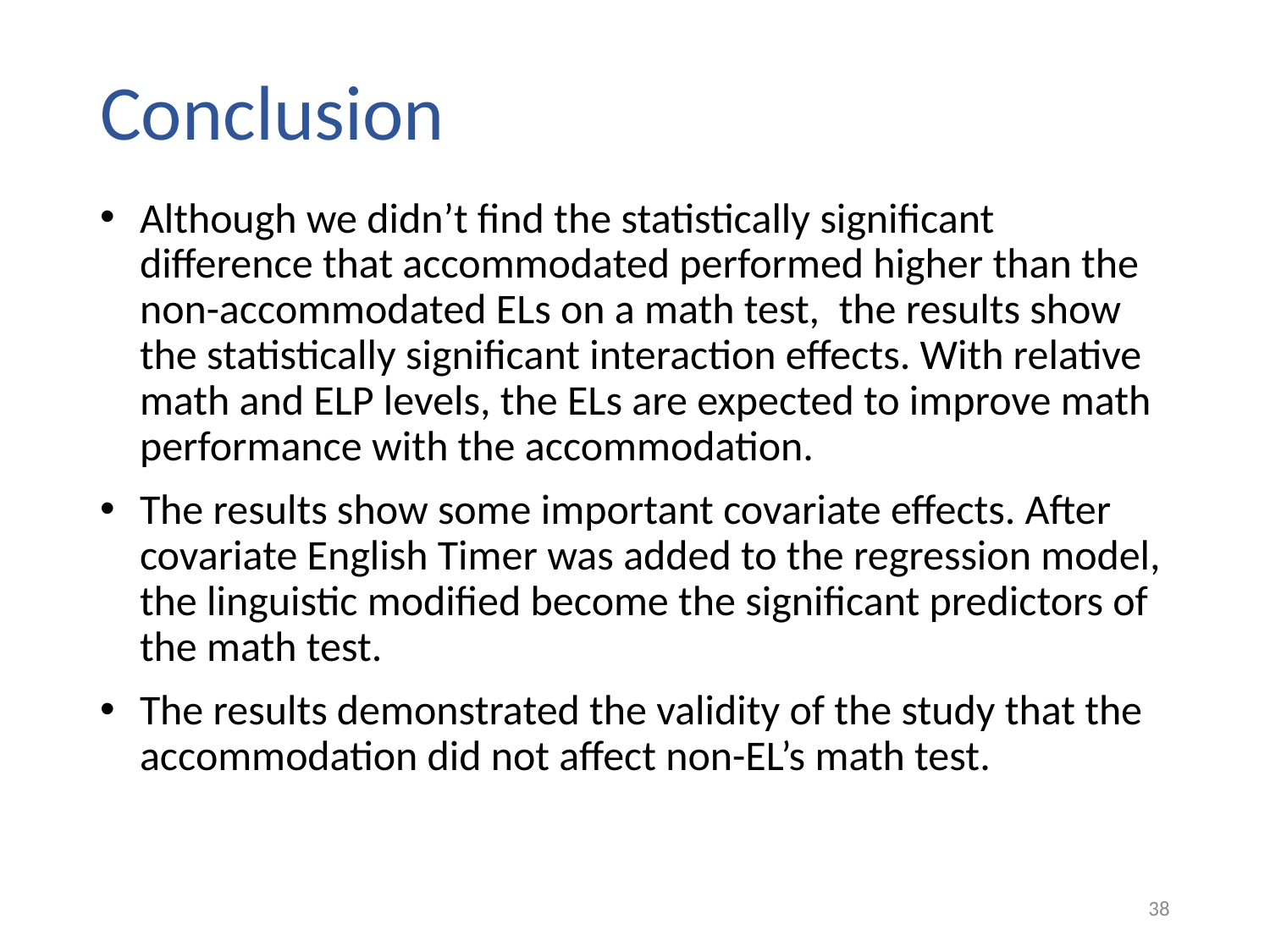

# Conclusion
Although we didn’t find the statistically significant difference that accommodated performed higher than the non-accommodated ELs on a math test,  the results show the statistically significant interaction effects. With relative math and ELP levels, the ELs are expected to improve math performance with the accommodation.
The results show some important covariate effects. After covariate English Timer was added to the regression model, the linguistic modified become the significant predictors of the math test.
The results demonstrated the validity of the study that the accommodation did not affect non-EL’s math test.
38